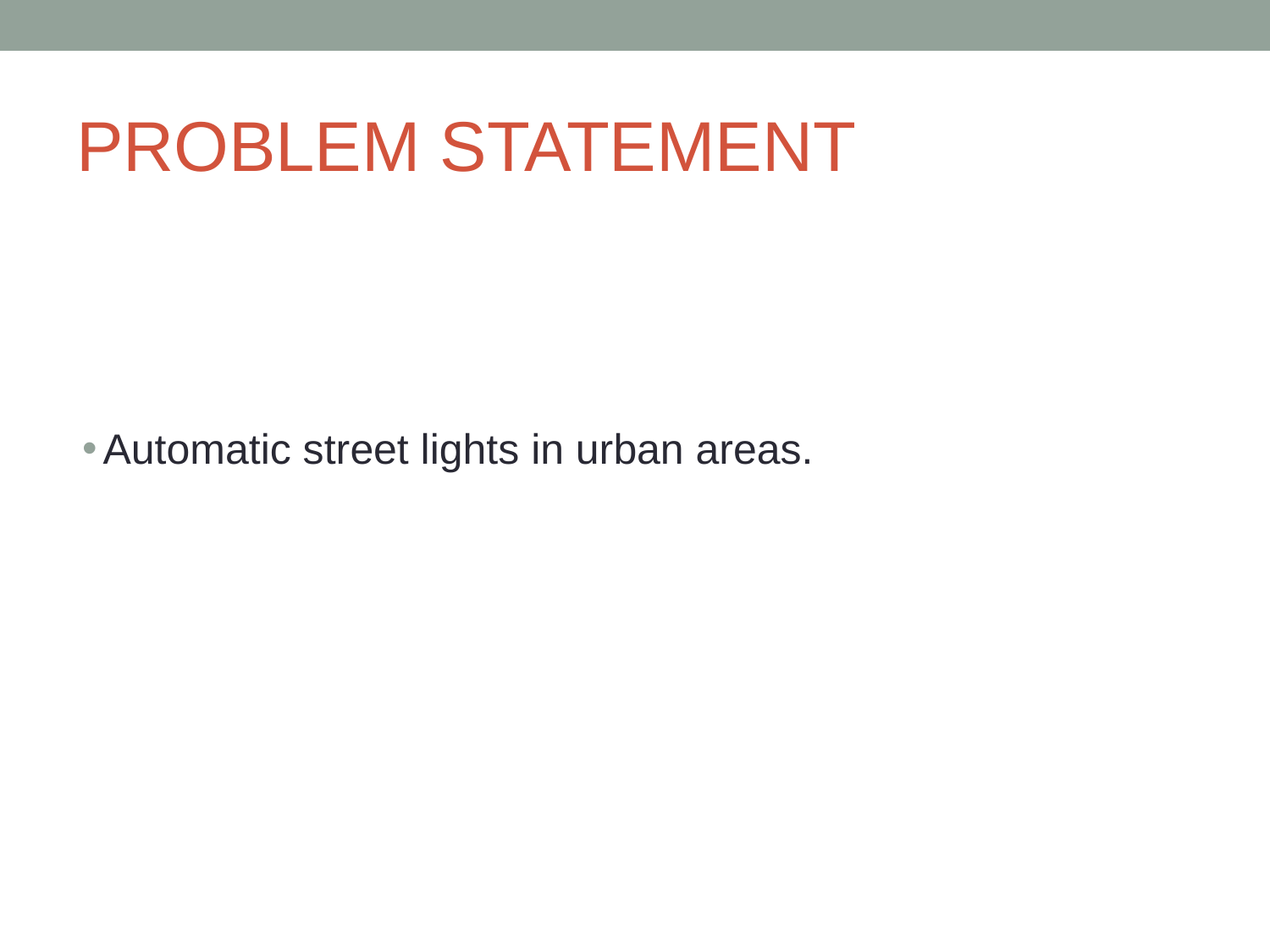

# PROBLEM STATEMENT

Automatic street lights in urban areas.